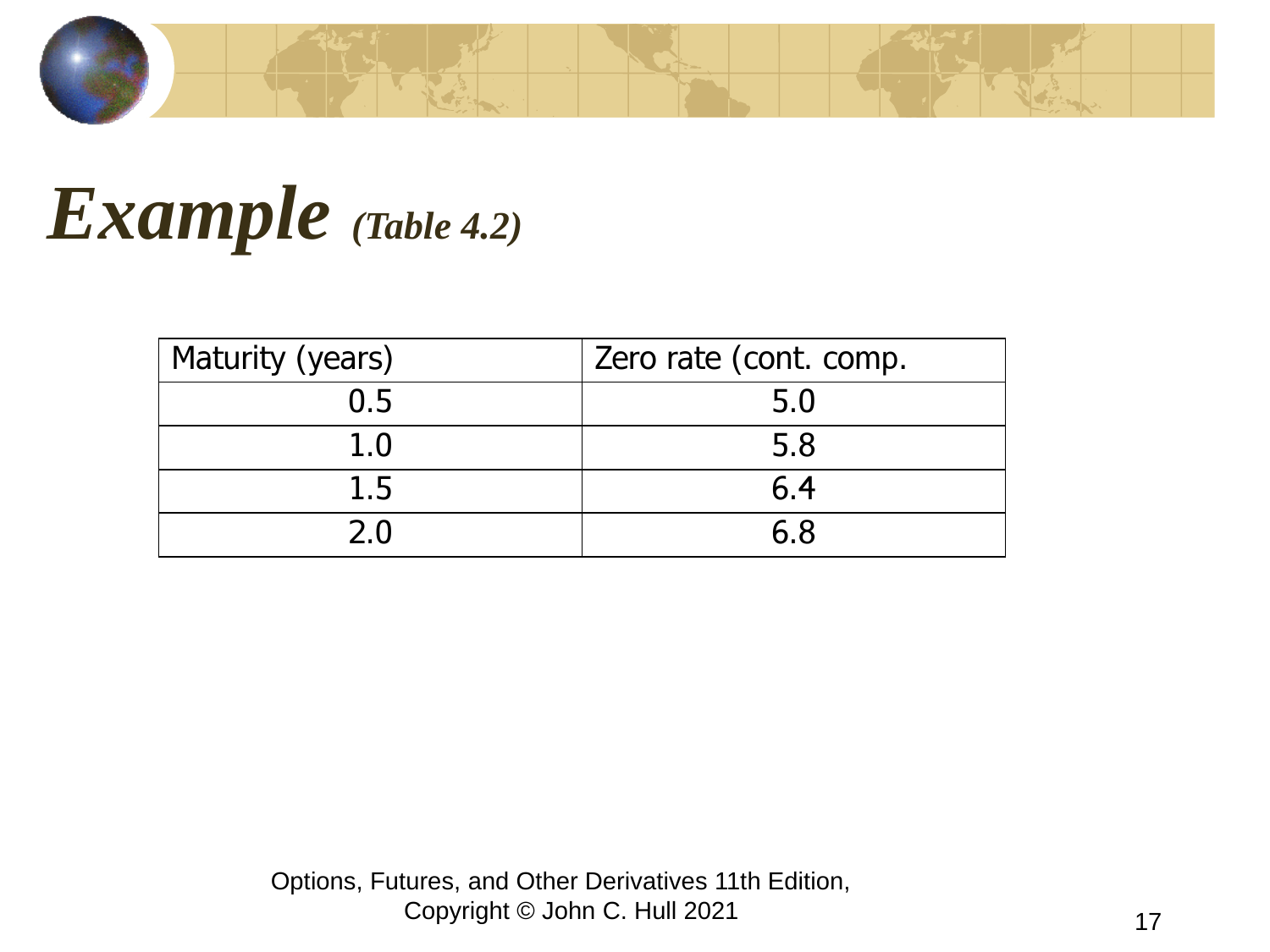

# Example (Table 4.2)

| Maturity (years) | Zero rate (cont. comp. |
| --- | --- |
| 0.5 | 5.0 |
| 1.0 | 5.8 |
| 1.5 | 6.4 |
| 2.0 | 6.8 |
Options, Futures, and Other Derivatives 11th Edition,    Copyright © John C. Hull 2021
17